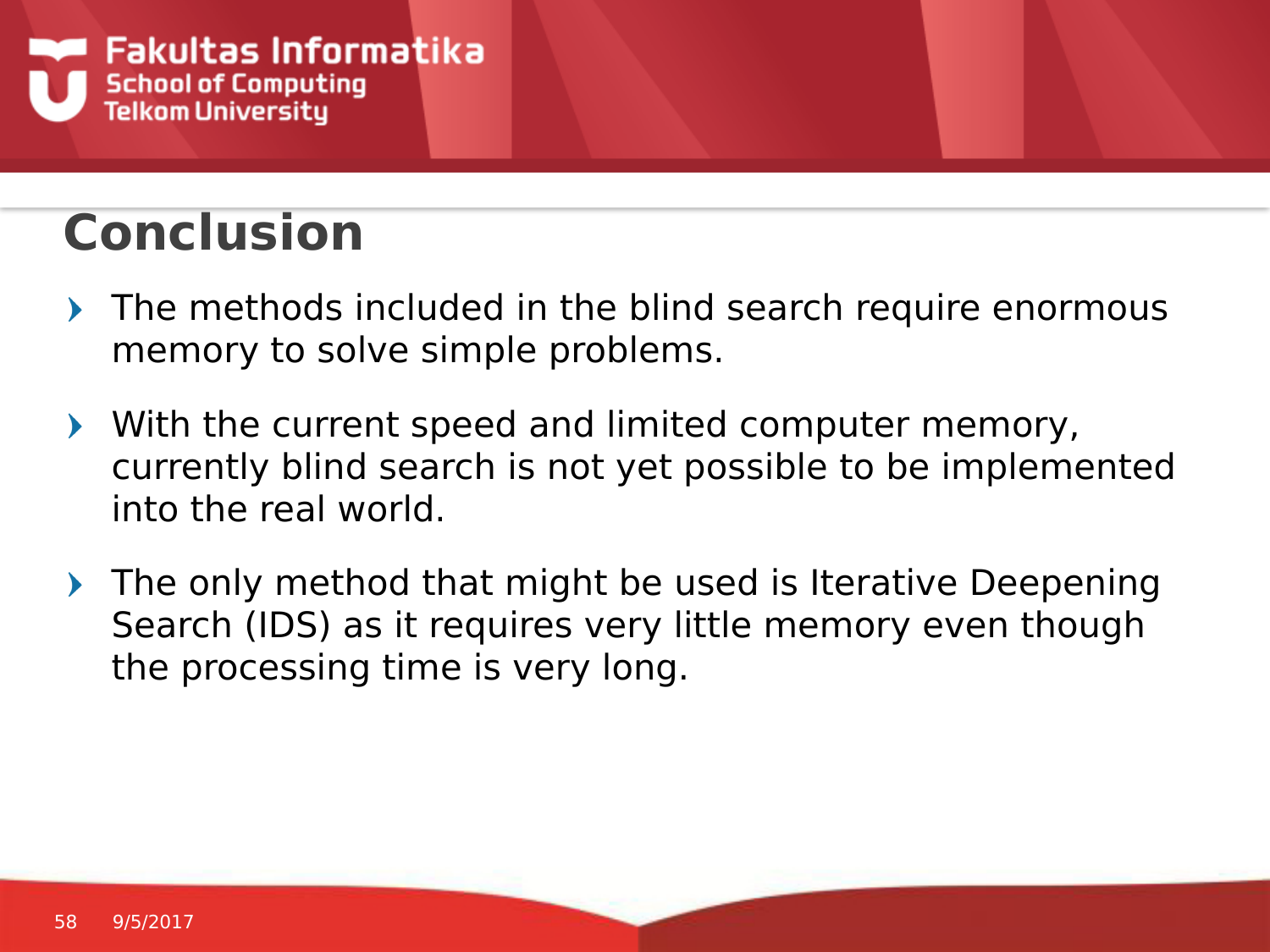

# Conclusion
The methods included in the blind search require enormous memory to solve simple problems.
With the current speed and limited computer memory, currently blind search is not yet possible to be implemented into the real world.
The only method that might be used is Iterative Deepening Search (IDS) as it requires very little memory even though the processing time is very long.

58
9/5/2017